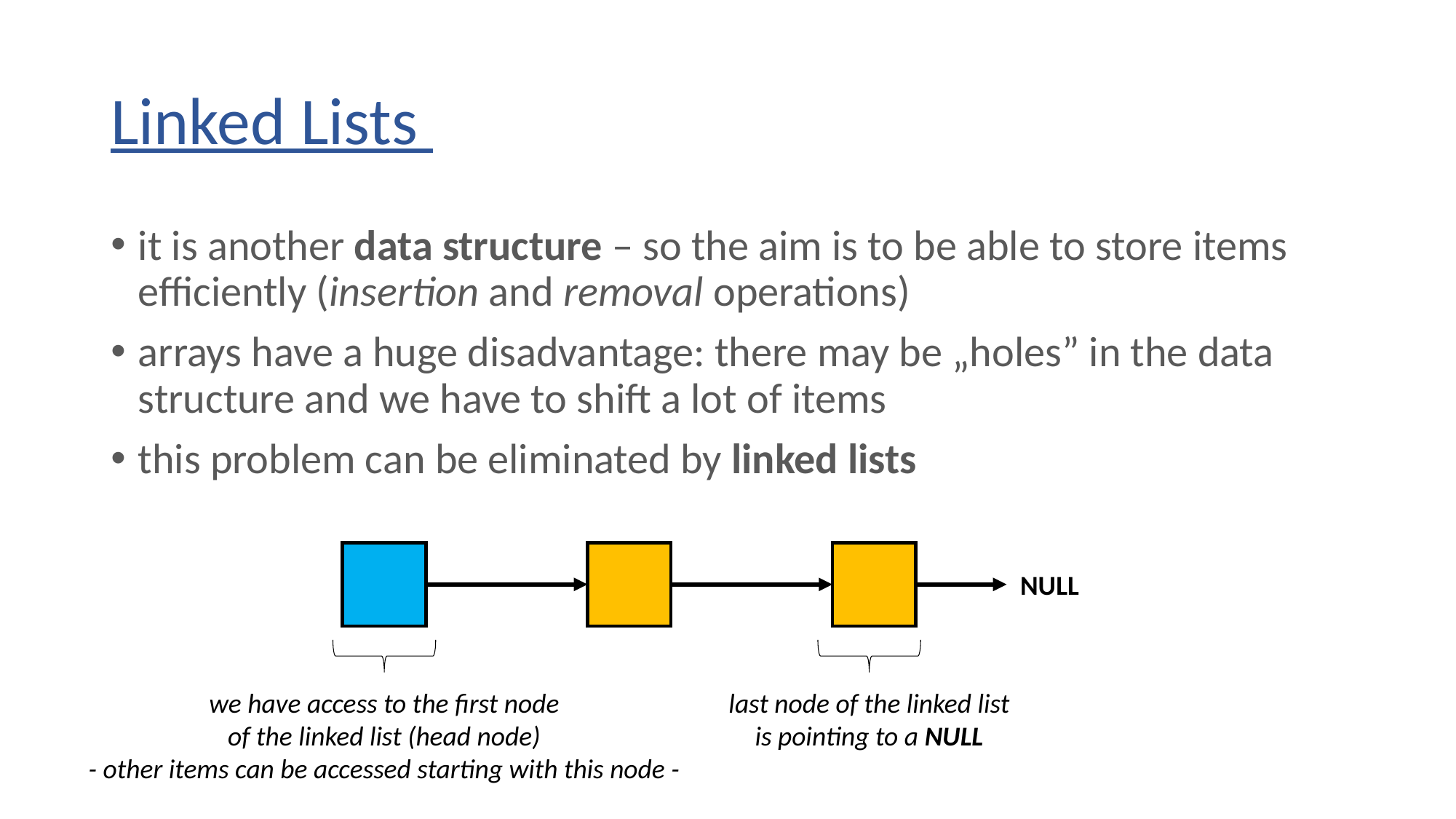

# Linked Lists
it is another data structure – so the aim is to be able to store items efficiently (insertion and removal operations)
arrays have a huge disadvantage: there may be „holes” in the data structure and we have to shift a lot of items
this problem can be eliminated by linked lists

NULL

we have access to the first node
of the linked list (head node)
- other items can be accessed starting with this node -
last node of the linked list
is pointing to a NULL